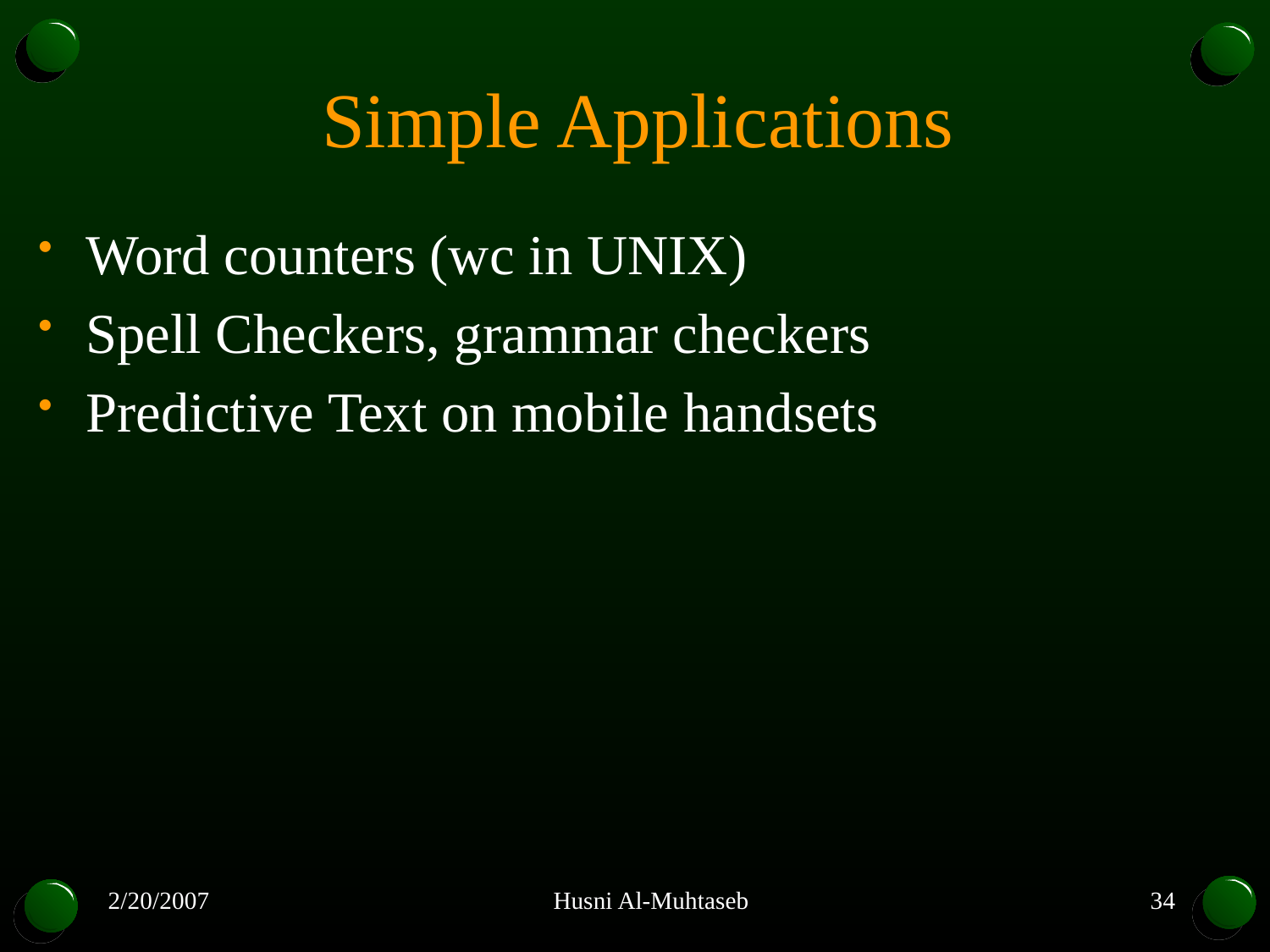

# Simple Applications
Word counters (wc in UNIX)
Spell Checkers, grammar checkers
Predictive Text on mobile handsets
2/20/2007
Husni Al-Muhtaseb
34